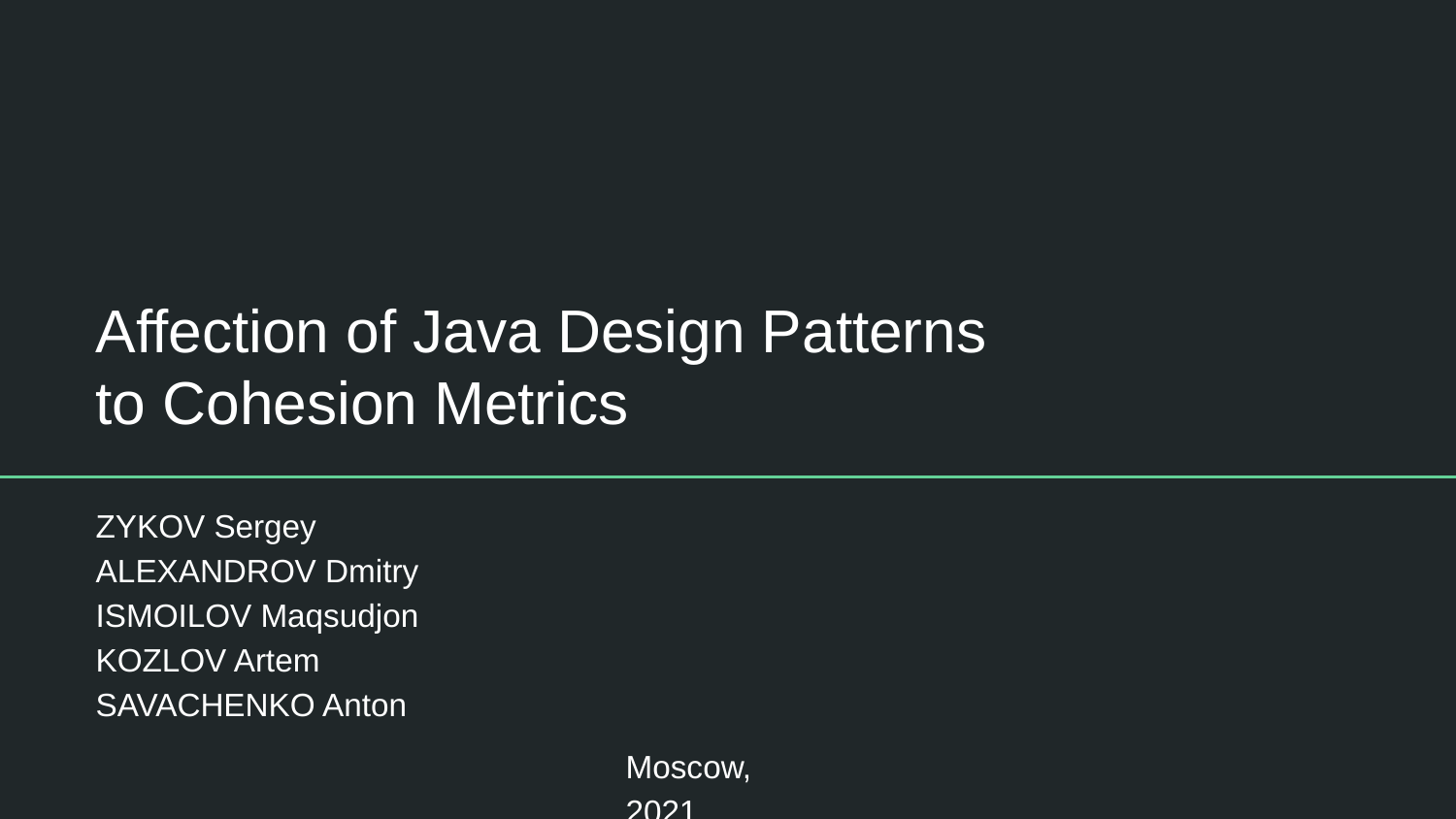

# Affection of Java Design Patterns
to Cohesion Metrics
ZYKOV Sergey
ALEXANDROV Dmitry
ISMOILOV Maqsudjon
KOZLOV Artem
SAVACHENKO Anton
Moscow, 2021